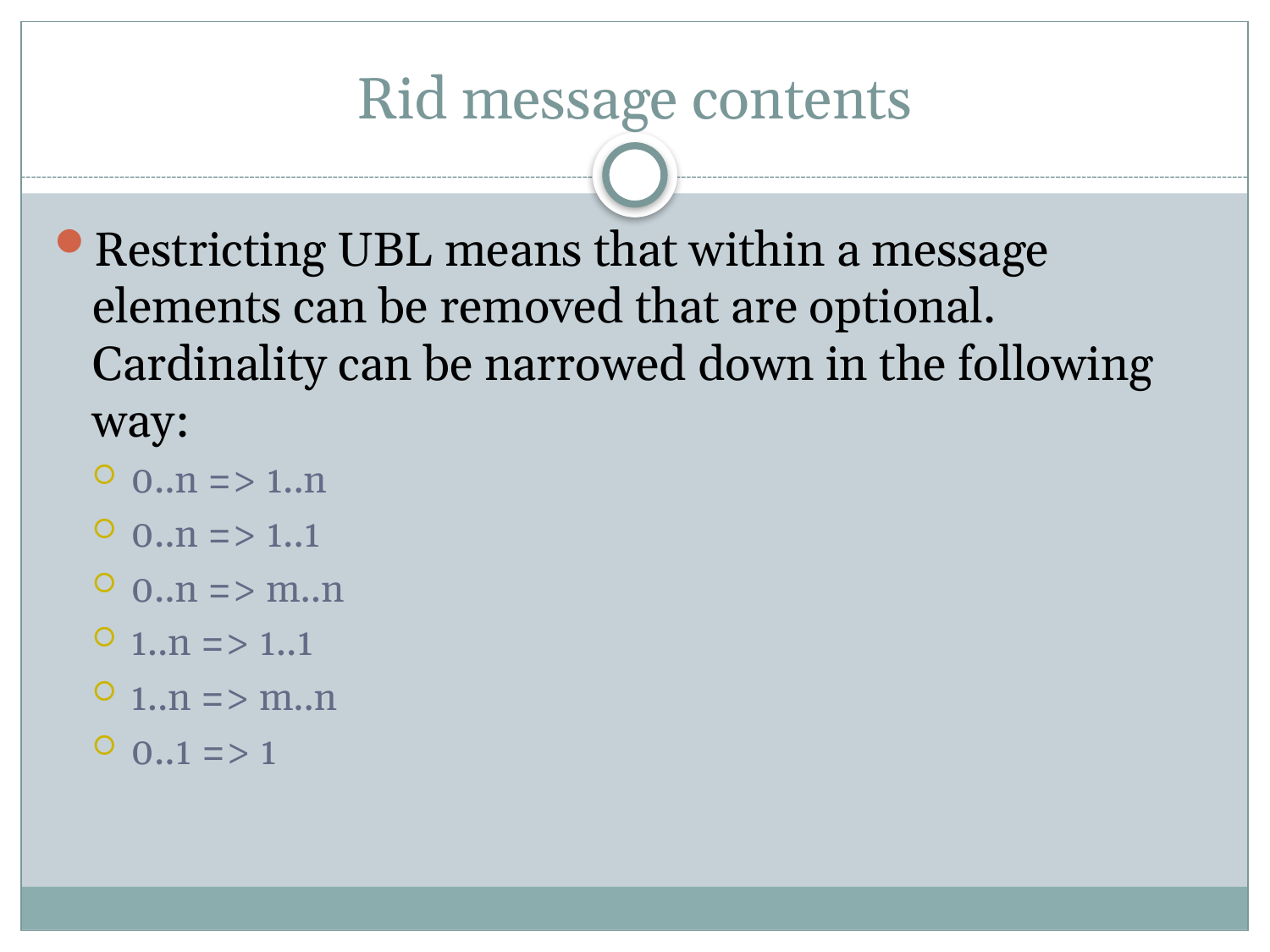

# Rid message contents
Restricting UBL means that within a message elements can be removed that are optional. Cardinality can be narrowed down in the following way:
0..n => 1..n
0..n => 1..1
0..n => m..n
1..n => 1..1
1..n => m..n
0..1 => 1